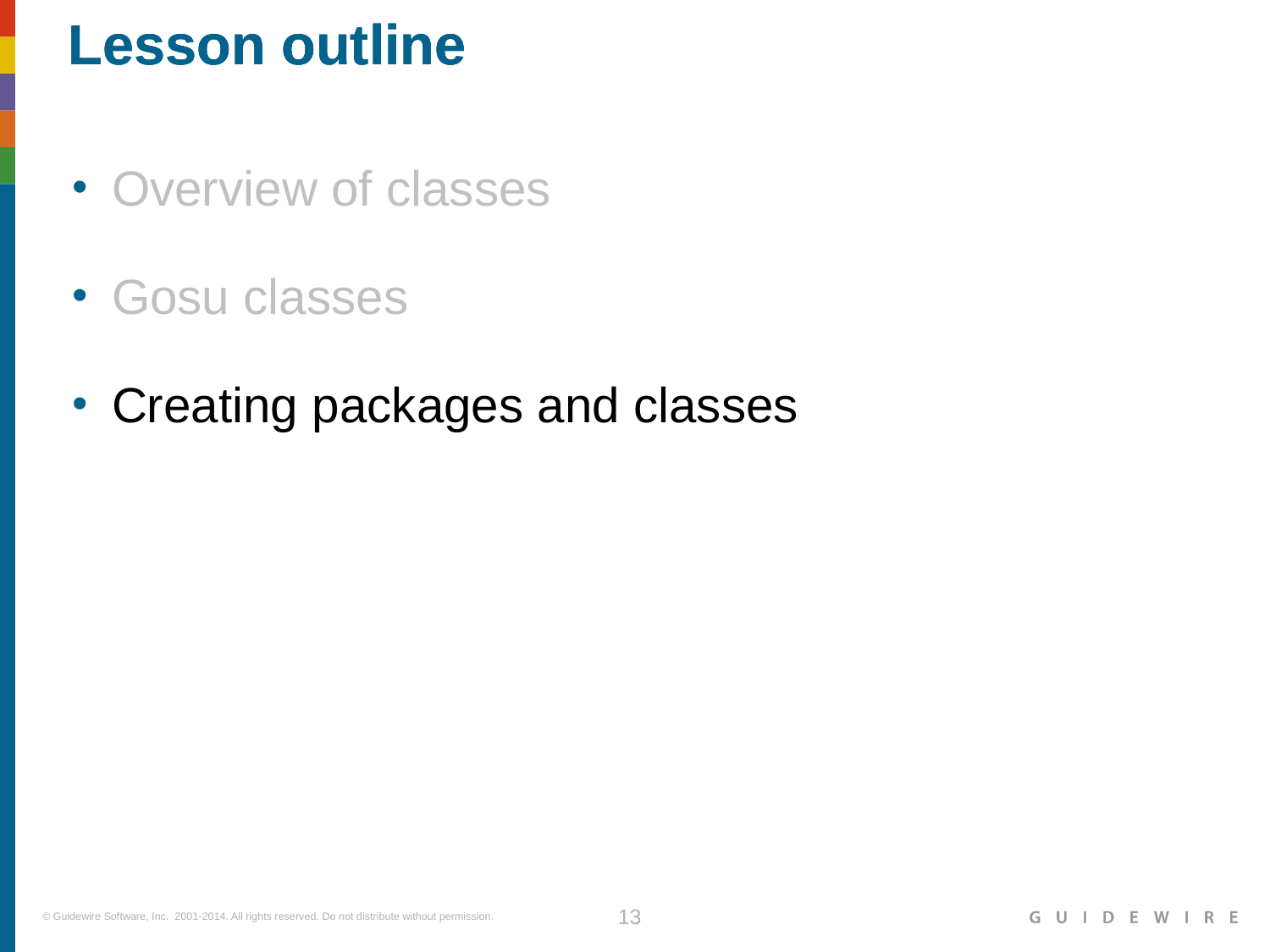

Overview of classes
Gosu classes
Creating packages and classes

|EOS~013|